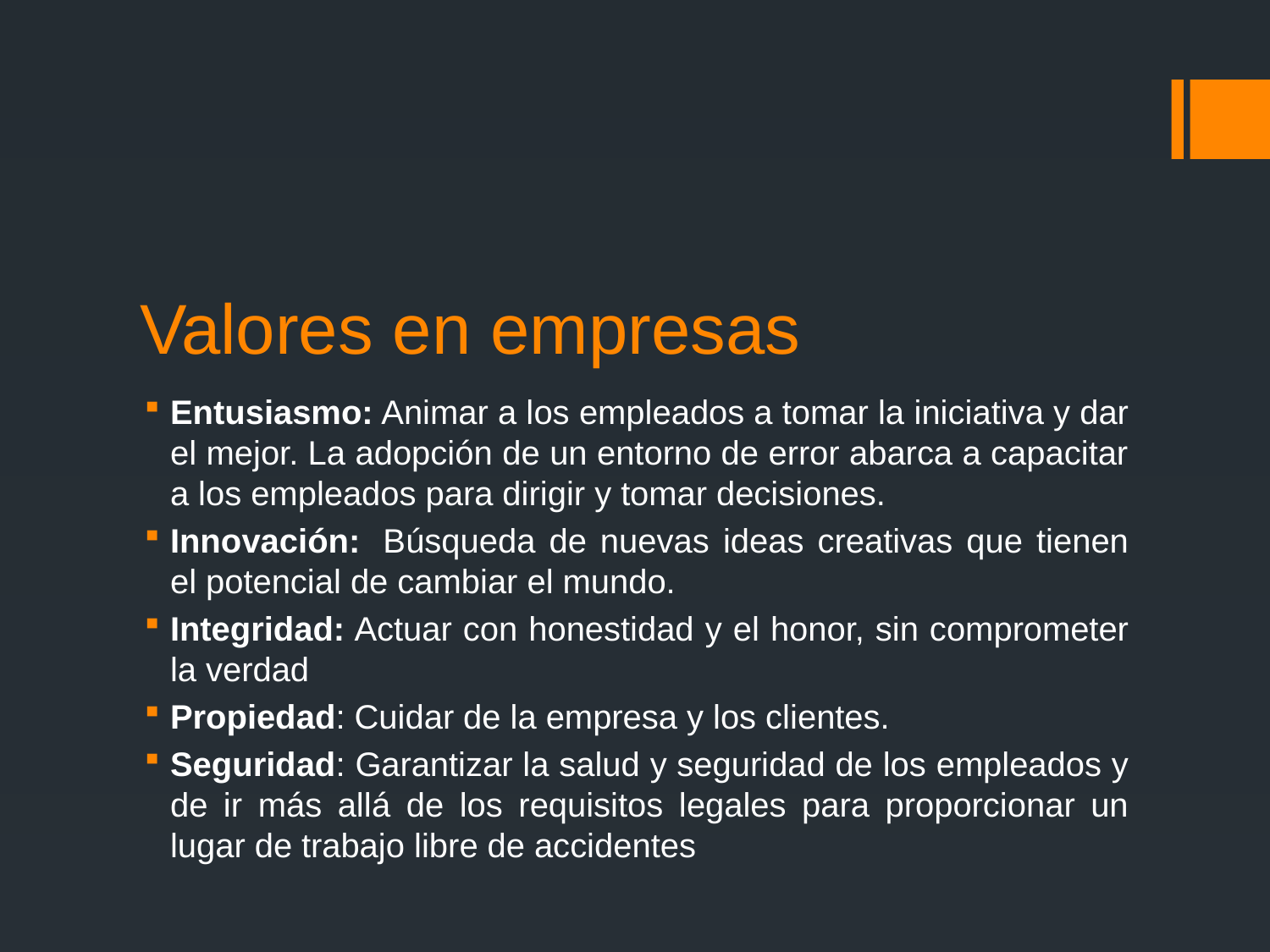

# Valores en empresas
Entusiasmo: Animar a los empleados a tomar la iniciativa y dar el mejor. La adopción de un entorno de error abarca a capacitar a los empleados para dirigir y tomar decisiones.
Innovación:  Búsqueda de nuevas ideas creativas que tienen el potencial de cambiar el mundo.
Integridad: Actuar con honestidad y el honor, sin comprometer la verdad
Propiedad: Cuidar de la empresa y los clientes.
Seguridad: Garantizar la salud y seguridad de los empleados y de ir más allá de los requisitos legales para proporcionar un lugar de trabajo libre de accidentes